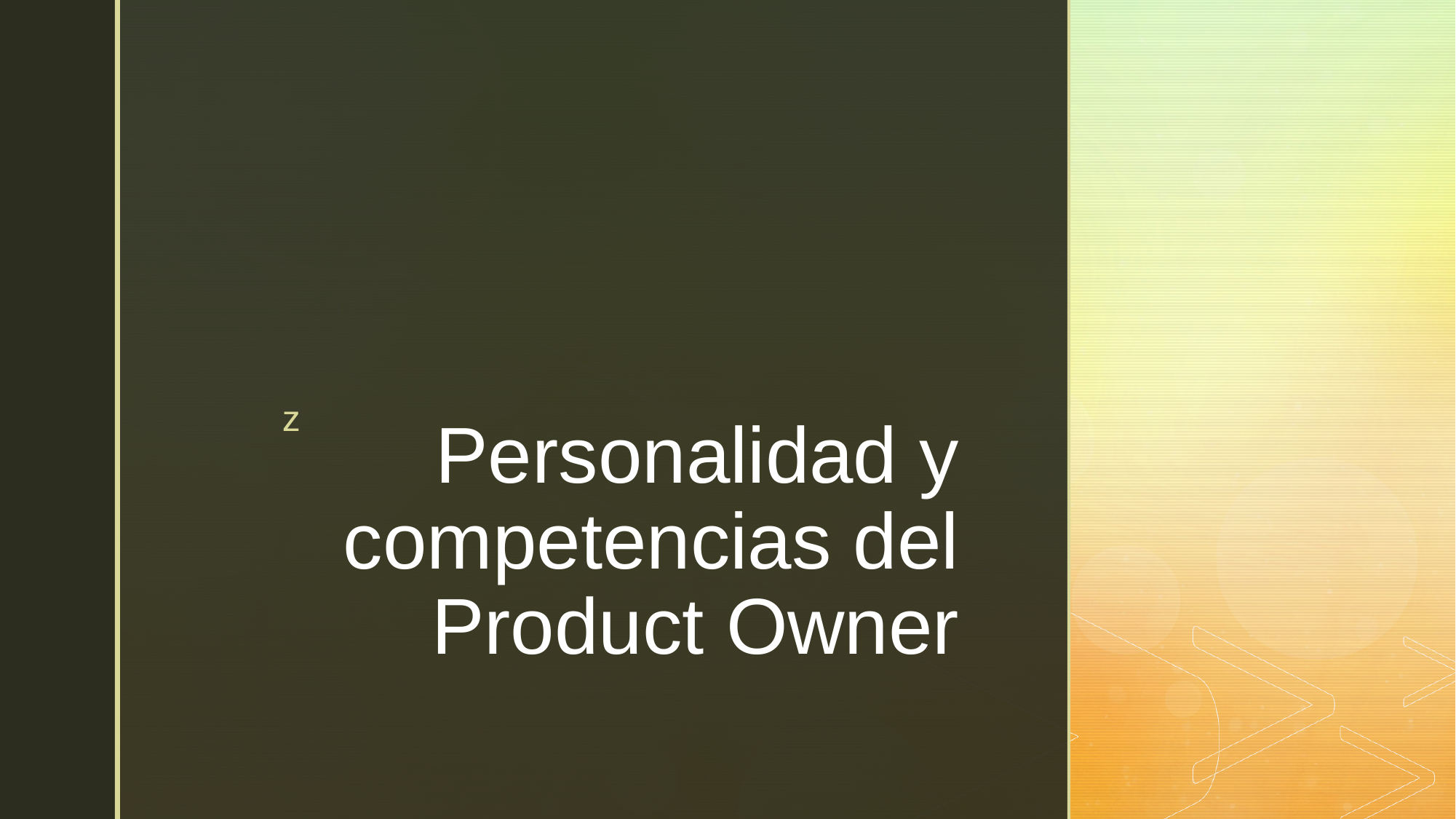

# Personalidad y competencias del Product Owner